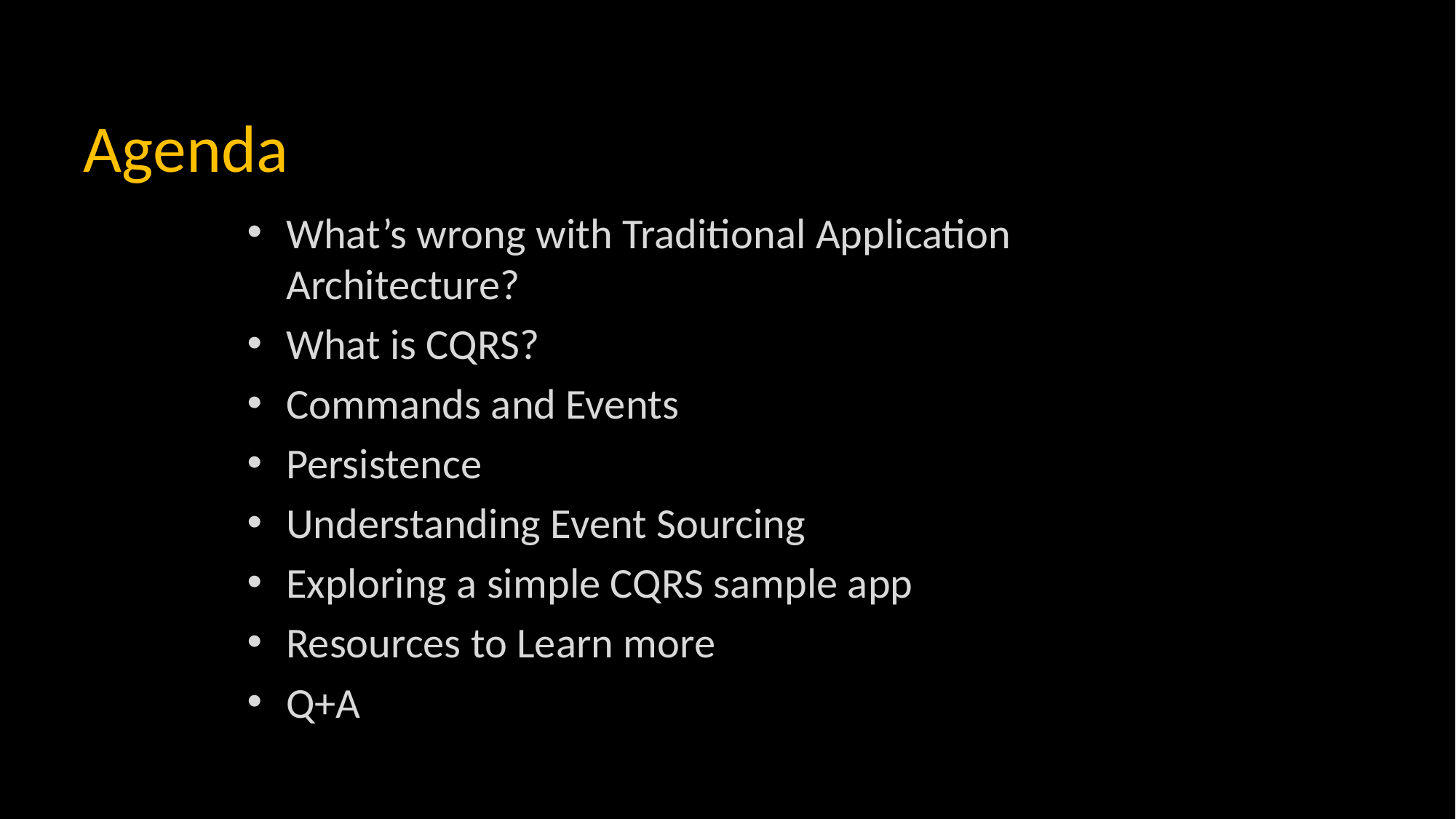

# Agenda
What’s wrong with Traditional Application Architecture?
What is CQRS?
Commands and Events
Persistence
Understanding Event Sourcing
Exploring a simple CQRS sample app
Resources to Learn more
Q+A